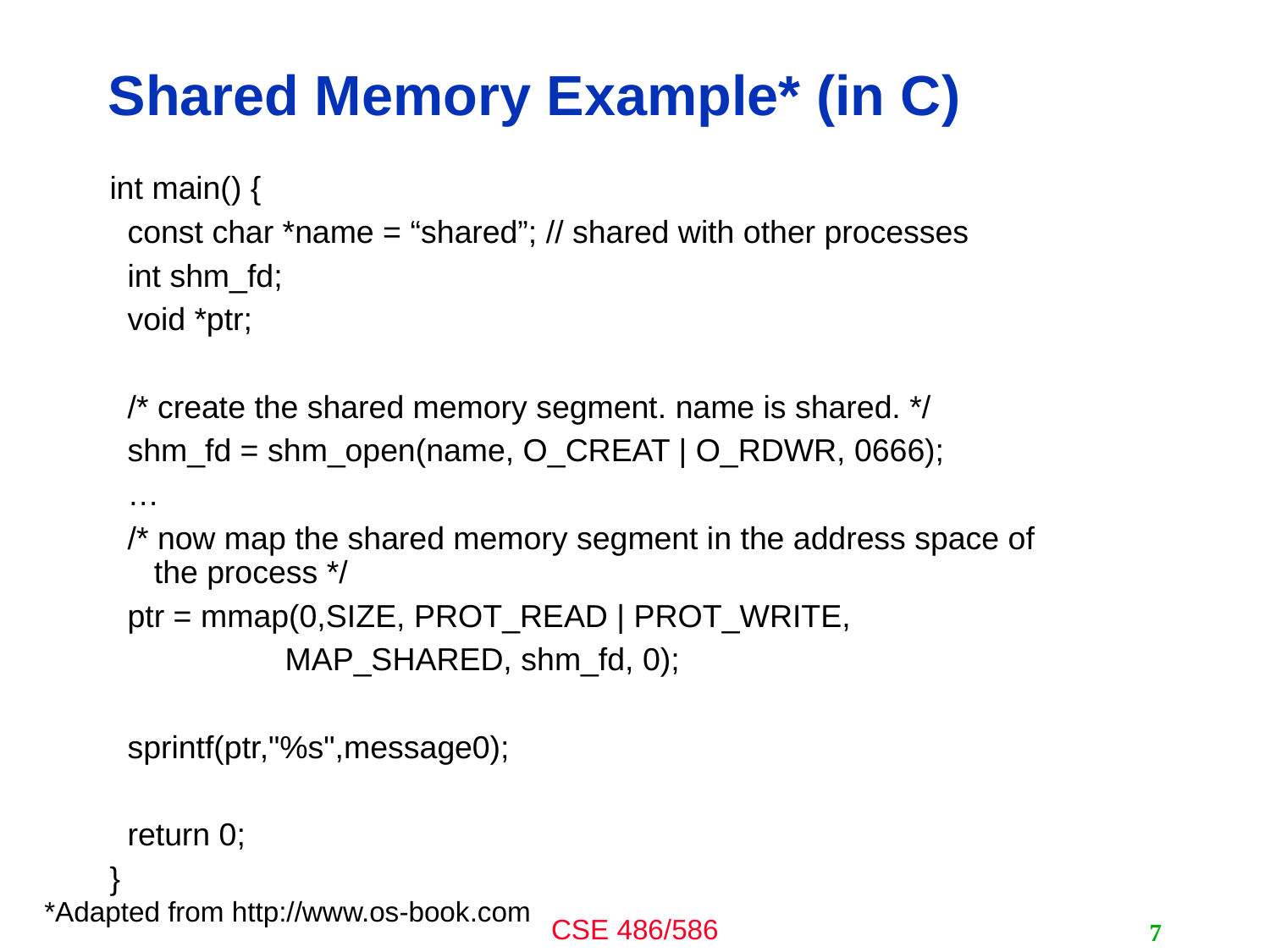

# Shared Memory Example* (in C)
int main() {
  const char *name = “shared”; // shared with other processes
  int shm_fd;
  void *ptr;

  /* create the shared memory segment. name is shared. */
  shm_fd = shm_open(name, O_CREAT | O_RDWR, 0666);
  …
  /* now map the shared memory segment in the address space of
     the process */
  ptr = mmap(0,SIZE, PROT_READ | PROT_WRITE,
	         MAP_SHARED, shm_fd, 0);

  sprintf(ptr,"%s",message0);

  return 0;
}
*Adapted from http://www.os-book.com
7